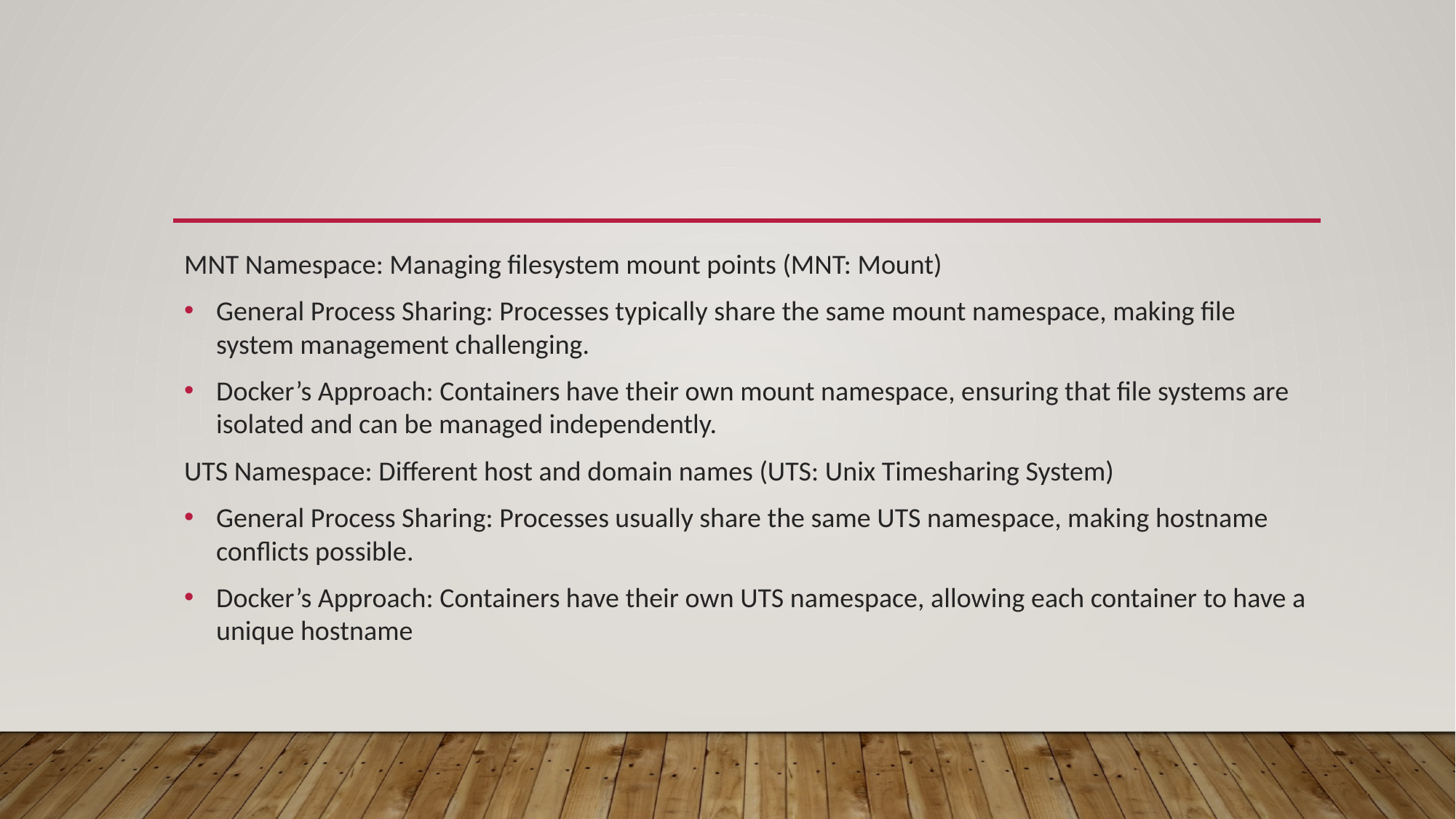

#
MNT Namespace: Managing filesystem mount points (MNT: Mount)
General Process Sharing: Processes typically share the same mount namespace, making file system management challenging.
Docker’s Approach: Containers have their own mount namespace, ensuring that file systems are isolated and can be managed independently.
UTS Namespace: Different host and domain names (UTS: Unix Timesharing System)
General Process Sharing: Processes usually share the same UTS namespace, making hostname conflicts possible.
Docker’s Approach: Containers have their own UTS namespace, allowing each container to have a unique hostname